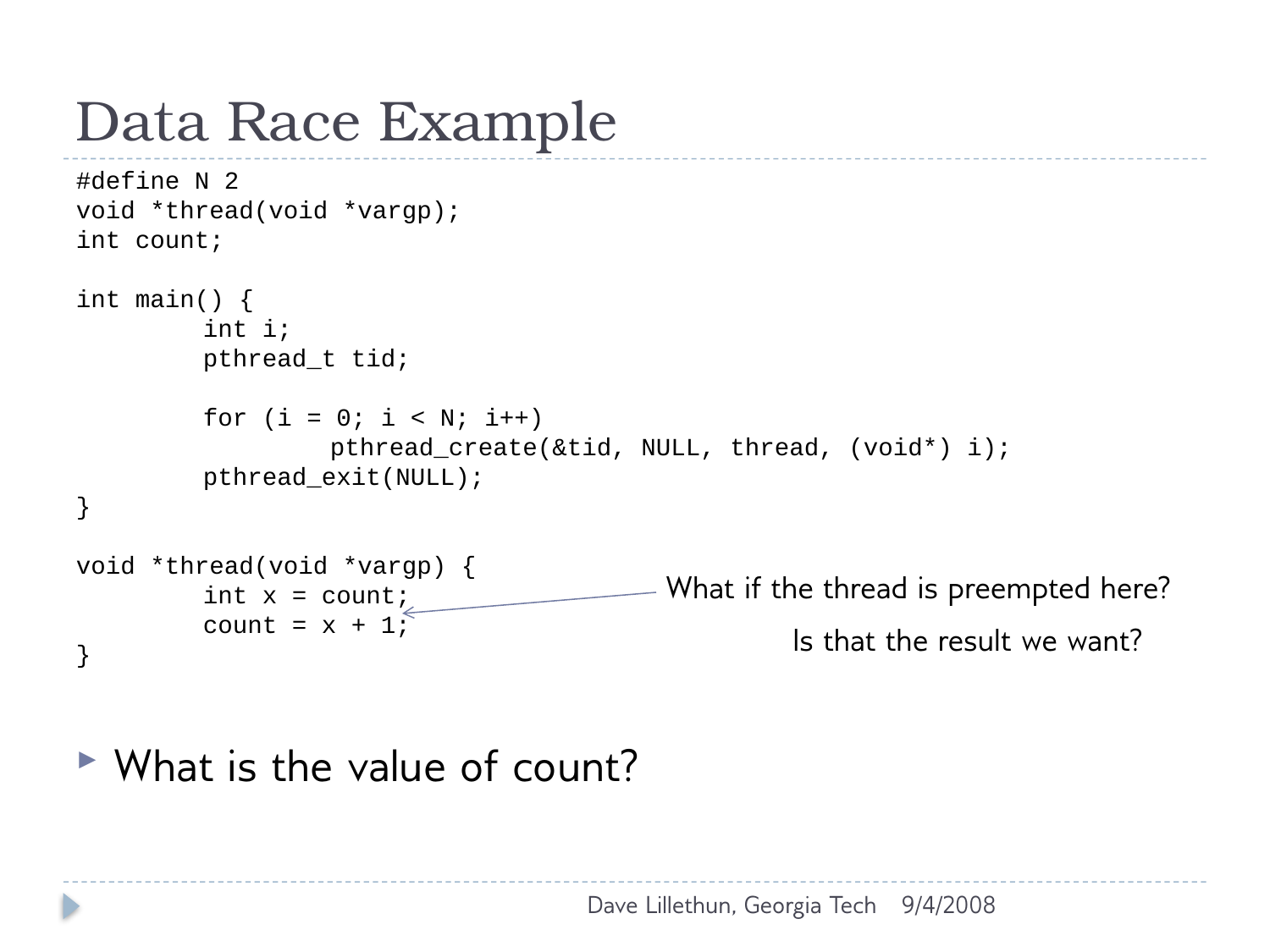

# Data Race Example
#define N 2
void *thread(void *vargp);
int count;

int main() {
	int i;
	pthread_t tid;

	for (i = 0; i < N; i++)
		pthread_create(&tid, NULL, thread, (void*) i);
	pthread_exit(NULL);
}

void *thread(void *vargp) {
	int x = count;
	count = x + 1;
}
What if the thread is preempted here?
Is that the result we want?
What is the value of count?
Dave Lillethun, Georgia Tech
9/4/2008